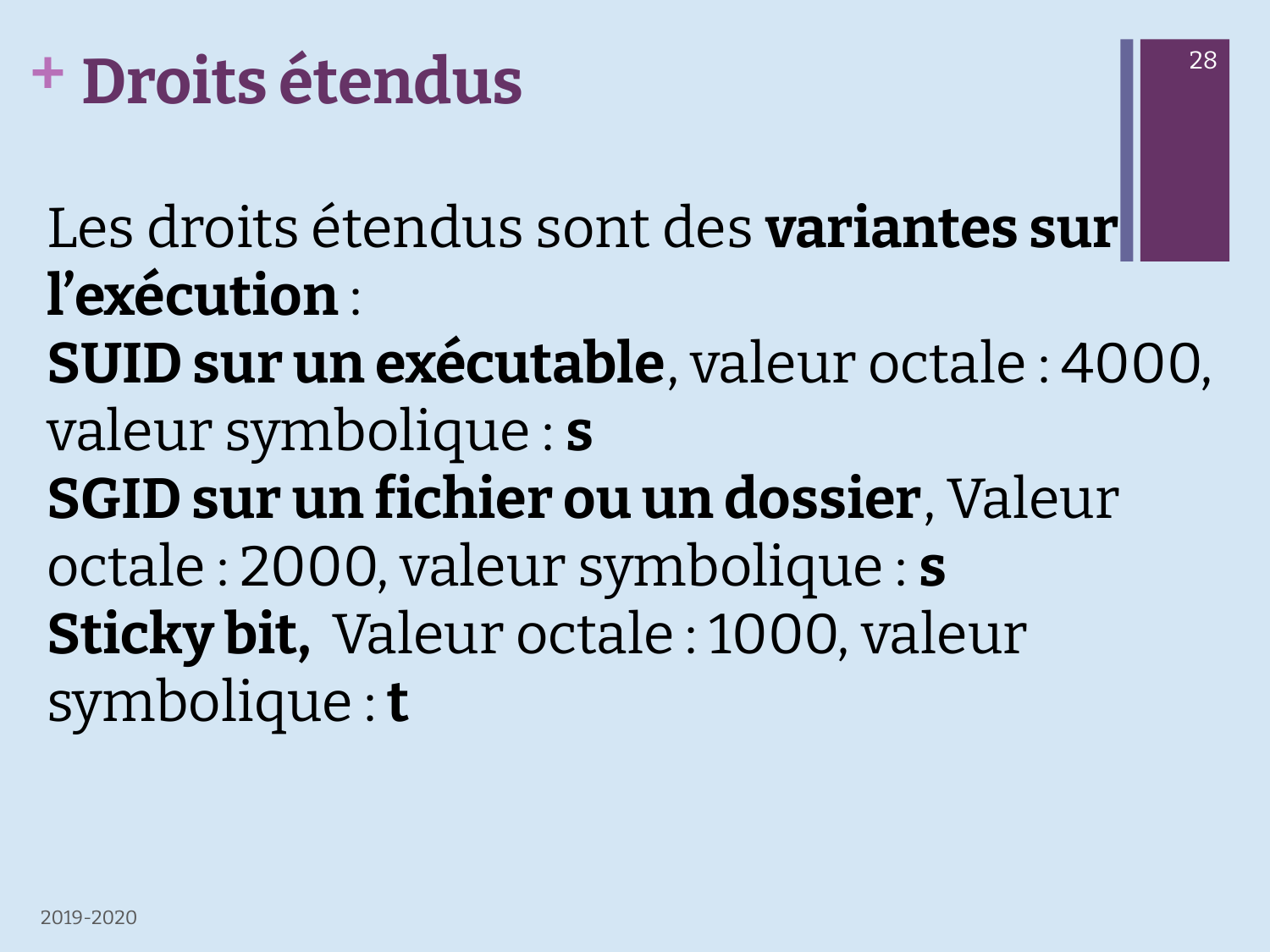

# Droits étendus
28
Les droits étendus sont des variantes sur l’exécution :
SUID sur un exécutable, valeur octale : 4000, valeur symbolique : s
SGID sur un fichier ou un dossier, Valeur octale : 2000, valeur symbolique : s
Sticky bit,  Valeur octale : 1000, valeur symbolique : t

2019-2020